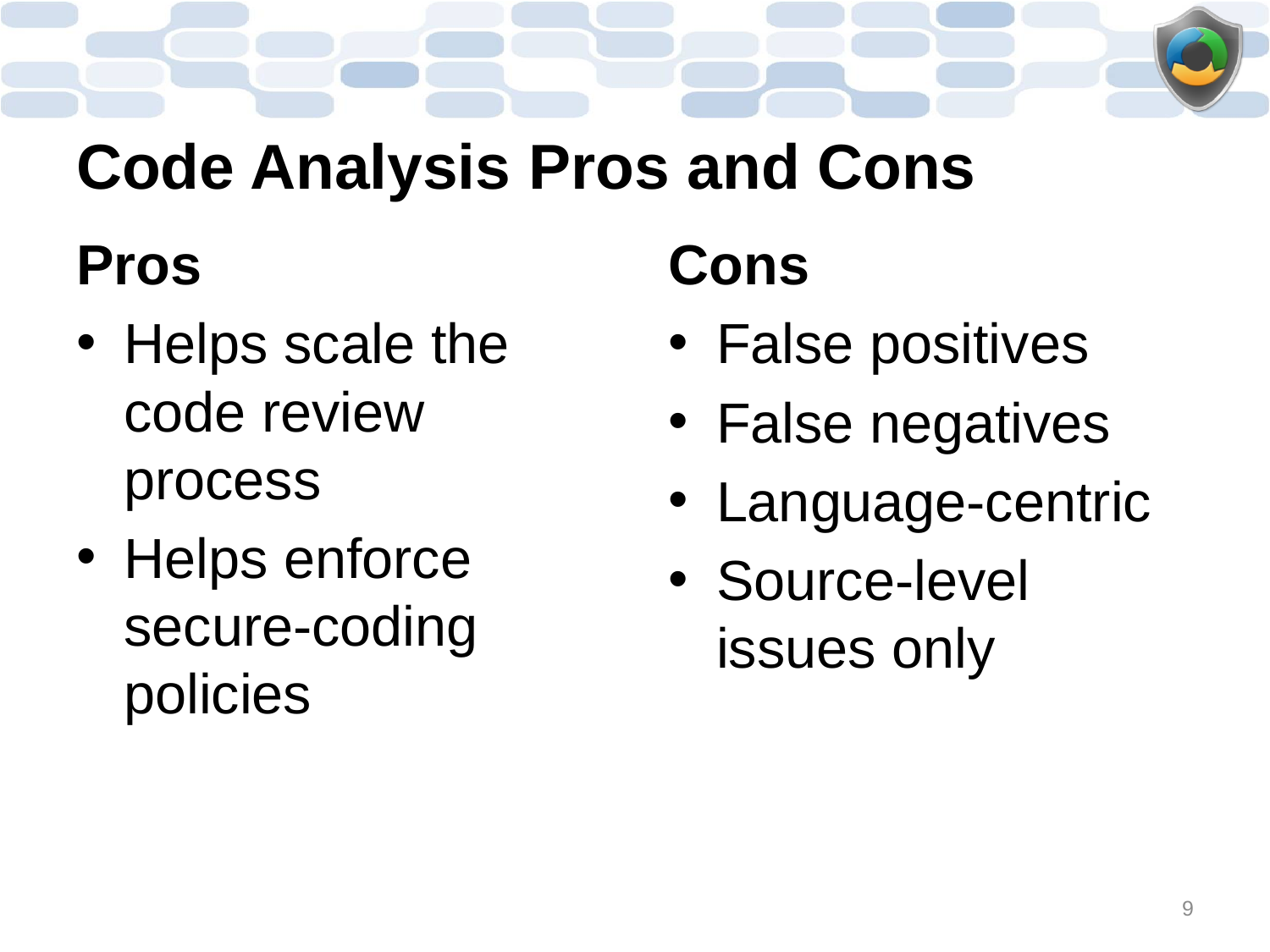

# Code Analysis Pros and Cons
Pros
Helps scale the code review process
Helps enforce secure-coding policies
Cons
False positives
False negatives
Language-centric
Source-level issues only

9